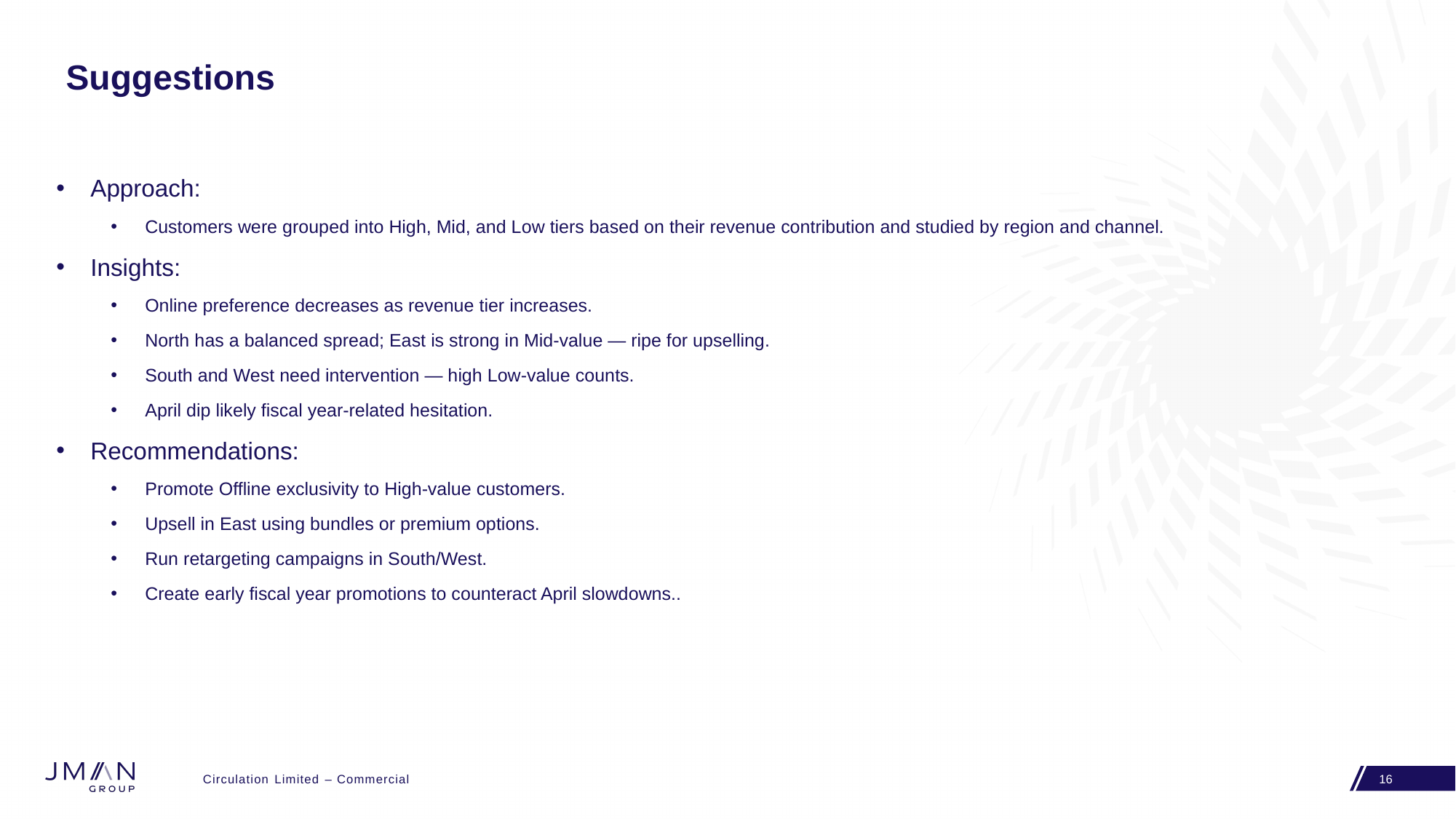

# Suggestions
Approach:
Customers were grouped into High, Mid, and Low tiers based on their revenue contribution and studied by region and channel.
Insights:
Online preference decreases as revenue tier increases.
North has a balanced spread; East is strong in Mid-value — ripe for upselling.
South and West need intervention — high Low-value counts.
April dip likely fiscal year-related hesitation.
Recommendations:
Promote Offline exclusivity to High-value customers.
Upsell in East using bundles or premium options.
Run retargeting campaigns in South/West.
Create early fiscal year promotions to counteract April slowdowns..